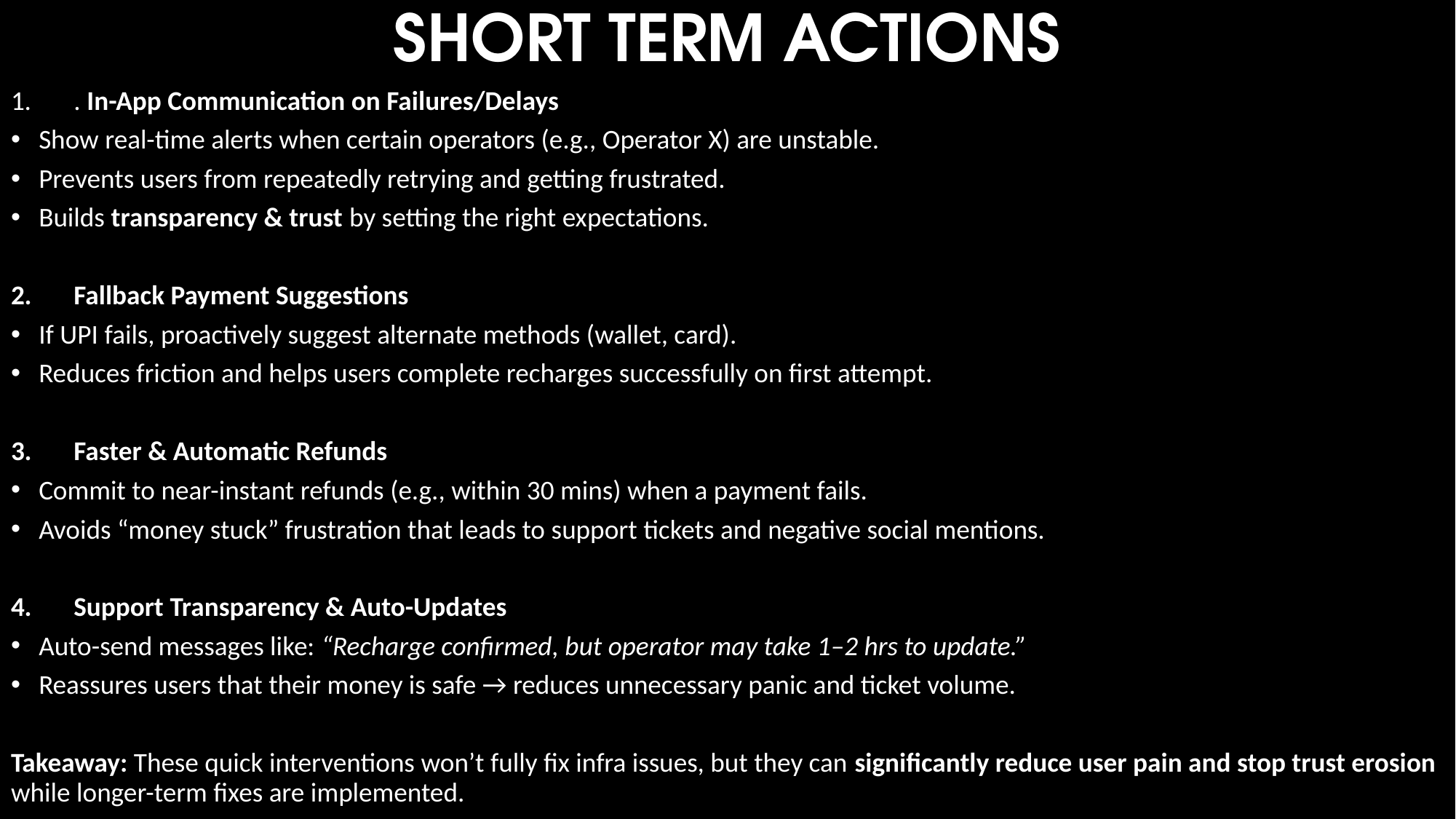

# SHORT TERM ACTIONS
. In-App Communication on Failures/Delays
Show real-time alerts when certain operators (e.g., Operator X) are unstable.
Prevents users from repeatedly retrying and getting frustrated.
Builds transparency & trust by setting the right expectations.

Fallback Payment Suggestions
If UPI fails, proactively suggest alternate methods (wallet, card).
Reduces friction and helps users complete recharges successfully on first attempt.

Faster & Automatic Refunds
Commit to near-instant refunds (e.g., within 30 mins) when a payment fails.
Avoids “money stuck” frustration that leads to support tickets and negative social mentions.

Support Transparency & Auto-Updates
Auto-send messages like: “Recharge confirmed, but operator may take 1–2 hrs to update.”
Reassures users that their money is safe → reduces unnecessary panic and ticket volume.

Takeaway: These quick interventions won’t fully fix infra issues, but they can significantly reduce user pain and stop trust erosion while longer-term fixes are implemented.